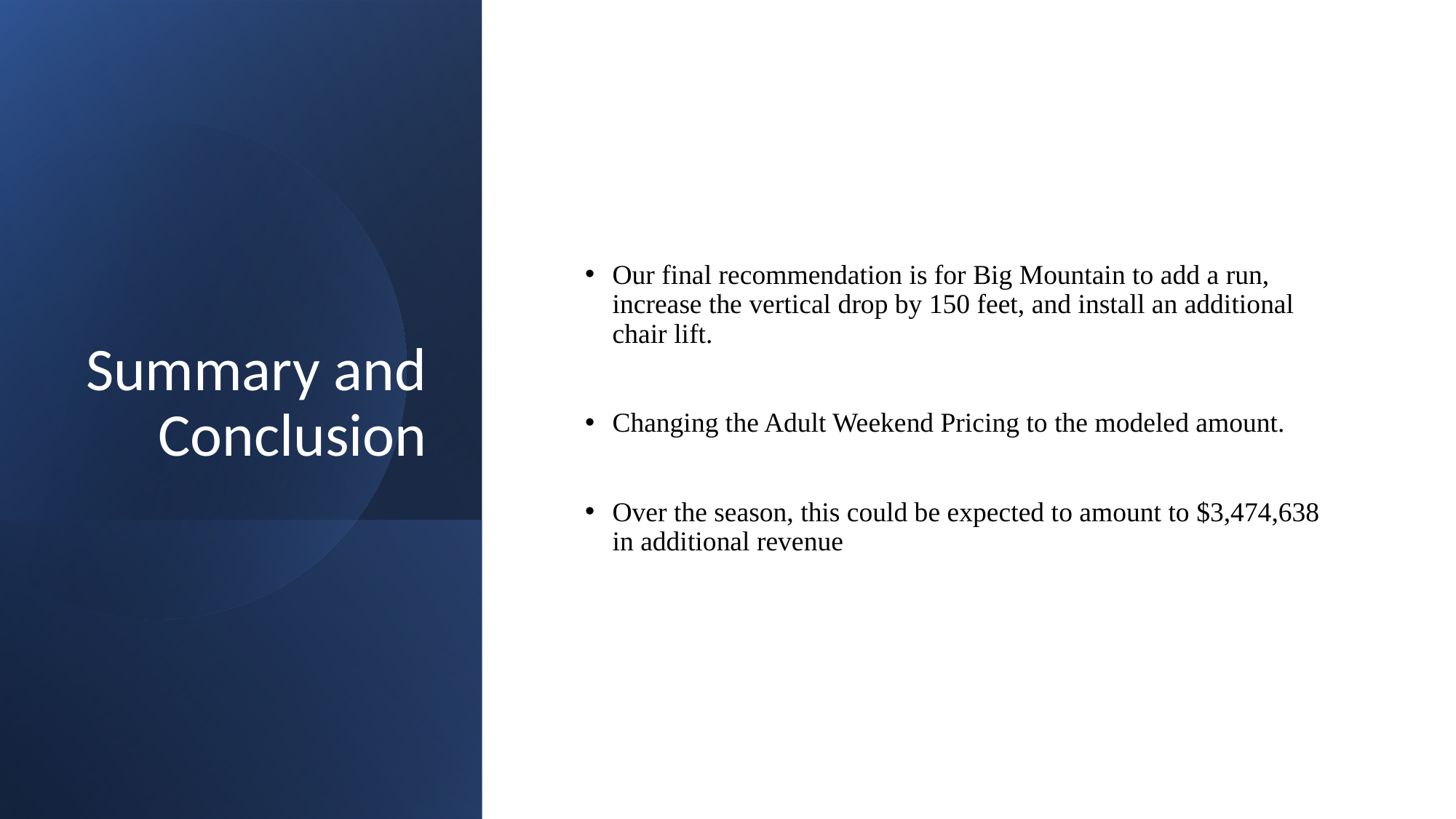

# Summary and Conclusion
Our final recommendation is for Big Mountain to add a run, increase the vertical drop by 150 feet, and install an additional chair lift.

Changing the Adult Weekend Pricing to the modeled amount.

Over the season, this could be expected to amount to $3,474,638 in additional revenue